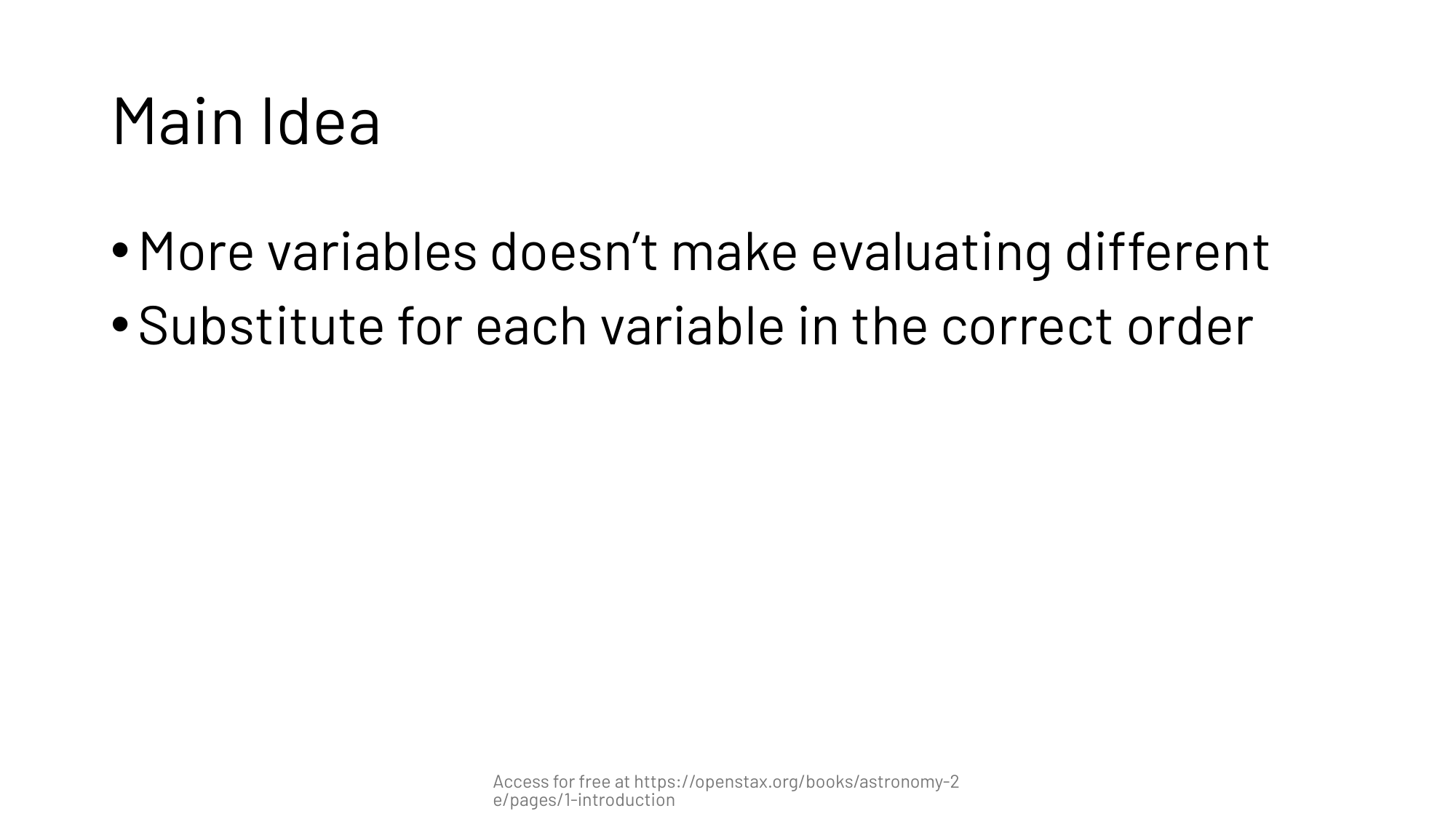

# Main Idea
More variables doesn’t make evaluating different
Substitute for each variable in the correct order
Access for free at https://openstax.org/books/astronomy-2e/pages/1-introduction